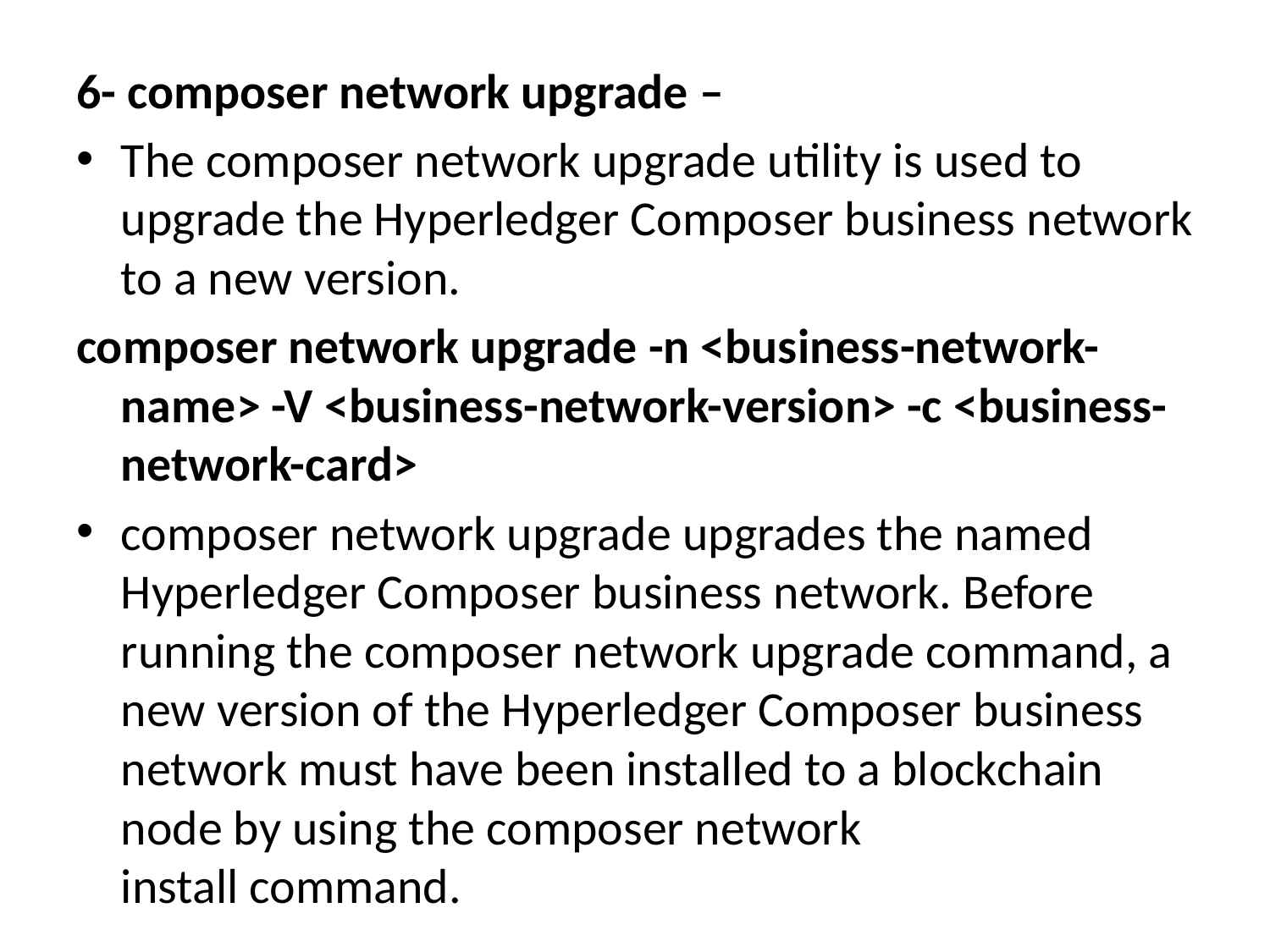

6- composer network upgrade –
The composer network upgrade utility is used to upgrade the Hyperledger Composer business network to a new version.
composer network upgrade -n <business-network-name> -V <business-network-version> -c <business-network-card>
composer network upgrade upgrades the named Hyperledger Composer business network. Before running the composer network upgrade command, a new version of the Hyperledger Composer business network must have been installed to a blockchain node by using the composer network install command.